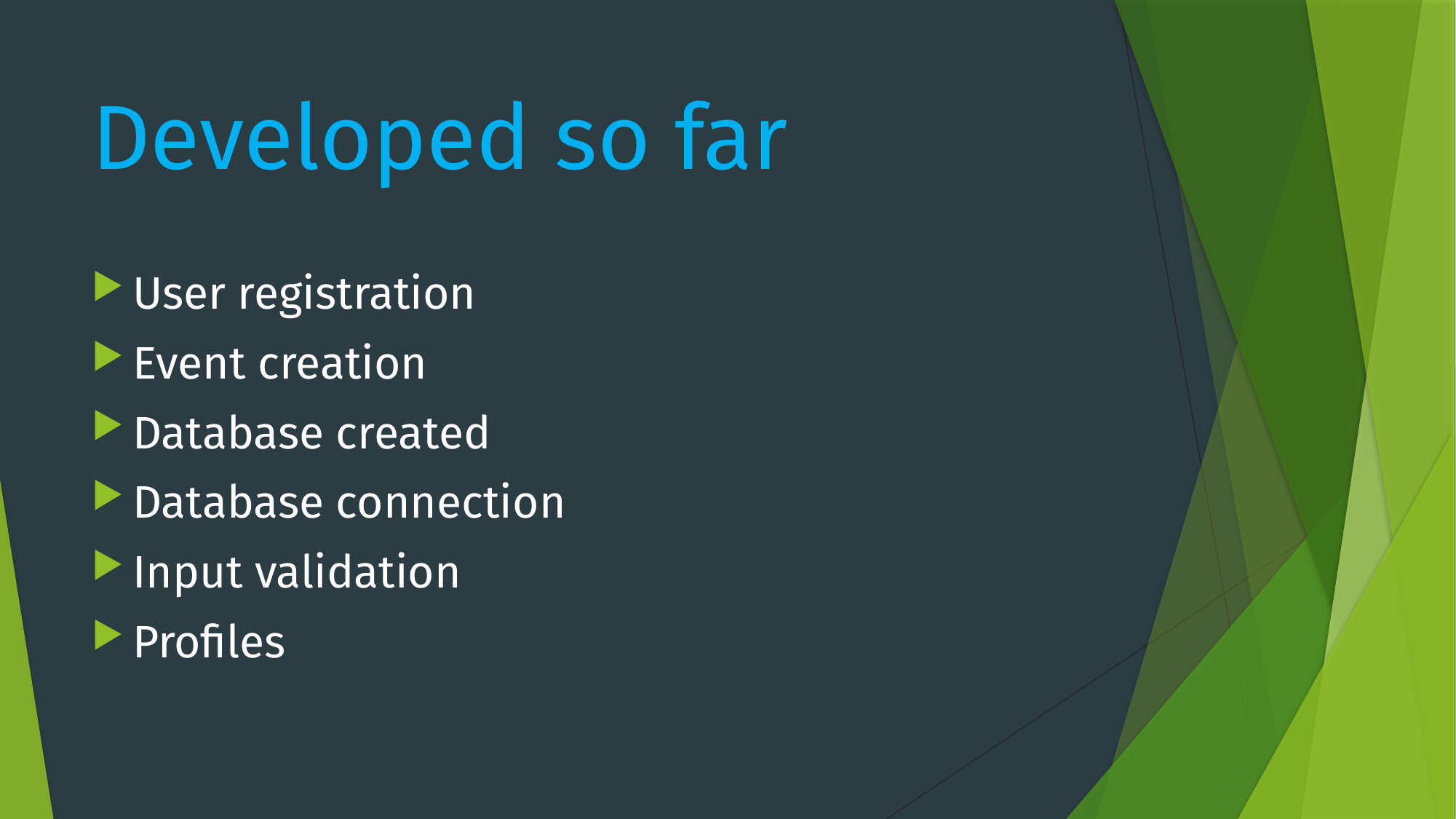

# Developed so far
User registration
Event creation
Database created
Database connection
Input validation
Profiles